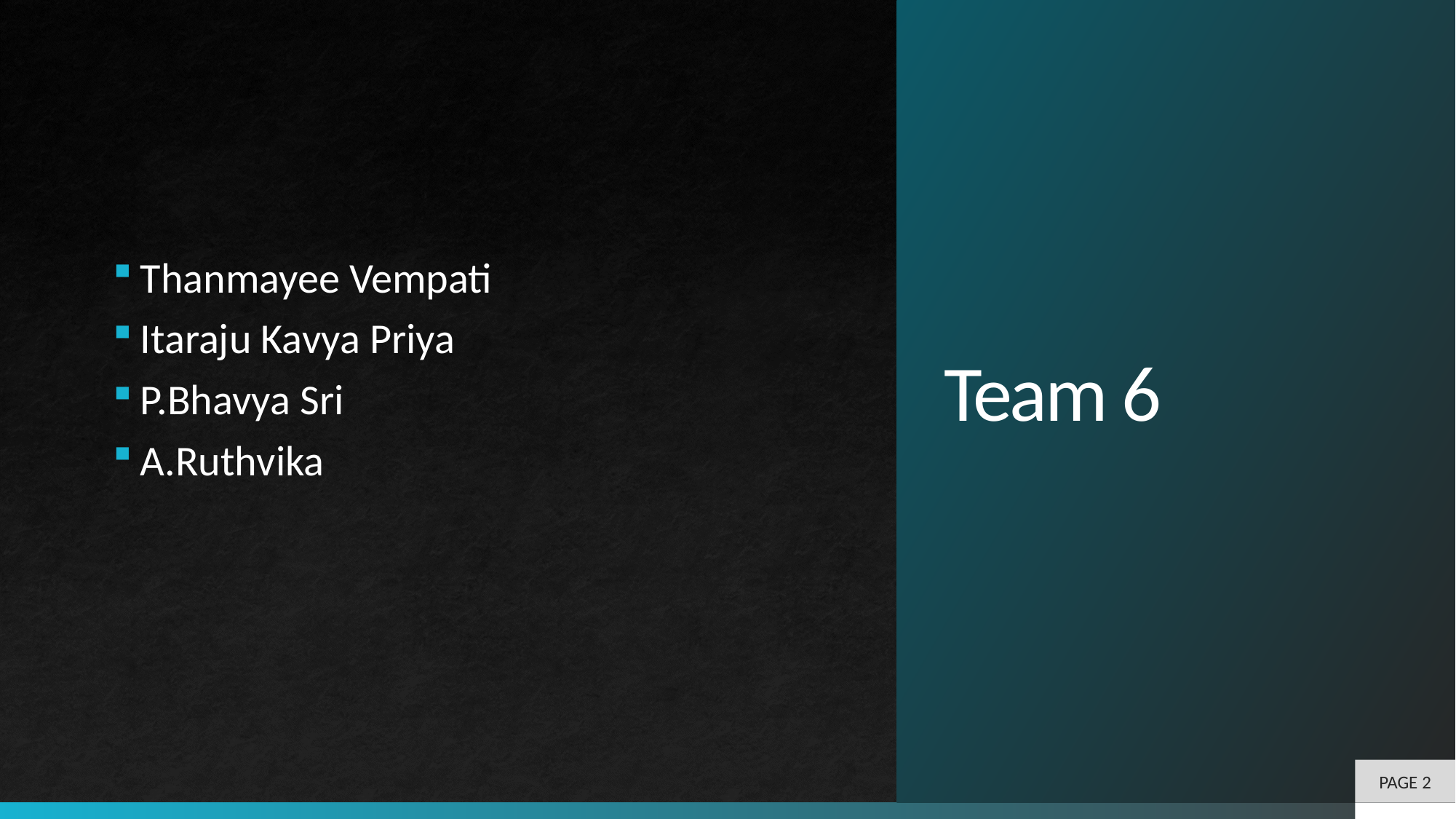

# Team 6
Thanmayee Vempati
Itaraju Kavya Priya
P.Bhavya Sri
A.Ruthvika

PAGE 2